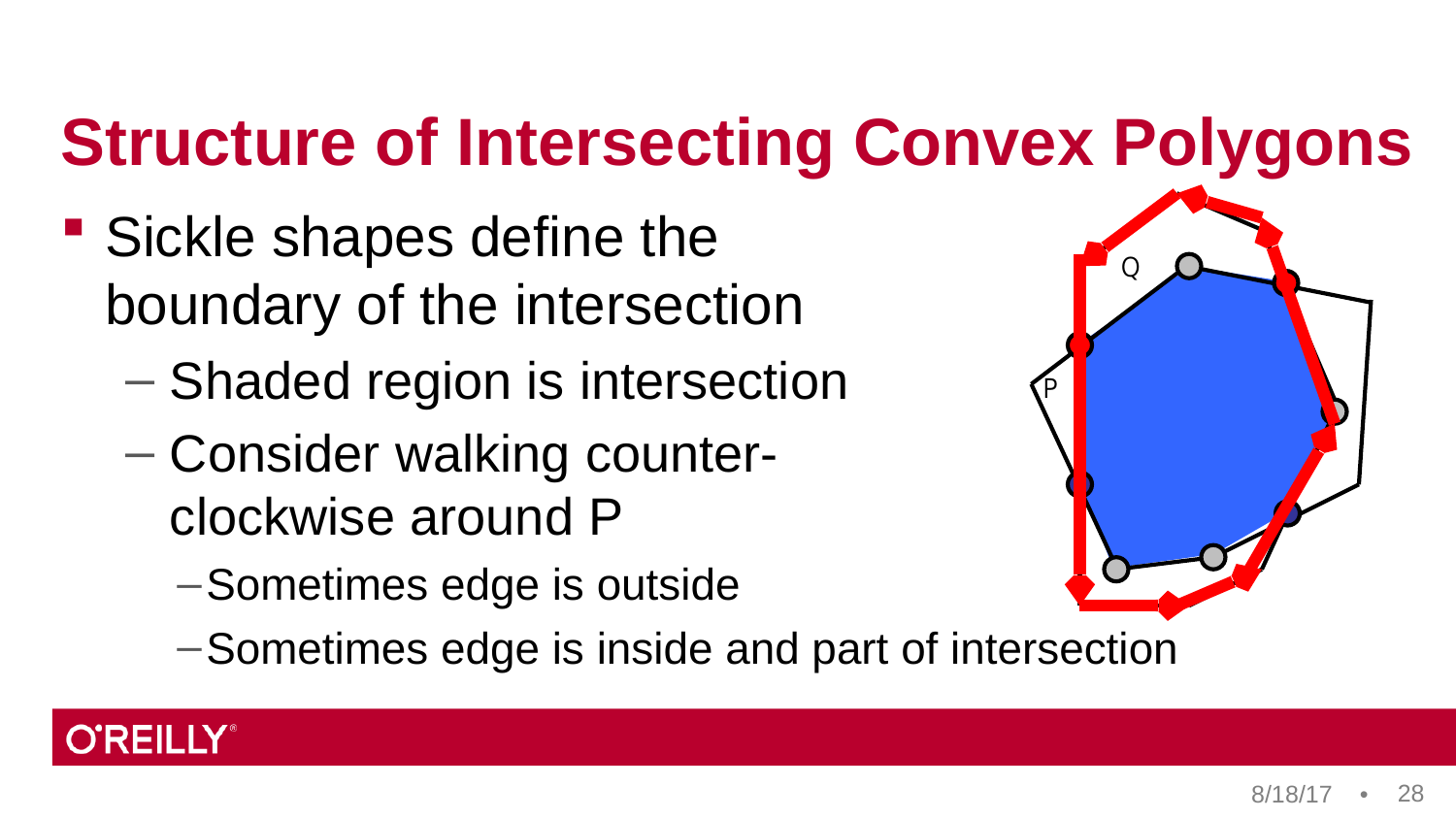

# Structure of Intersecting Convex Polygons
Sickle shapes define the
boundary of the intersection
Shaded region is intersection
Consider walking counter-
clockwise around P
Sometimes edge is outside
Sometimes edge is inside and part of intersection

Q

P

28
8/18/17    •